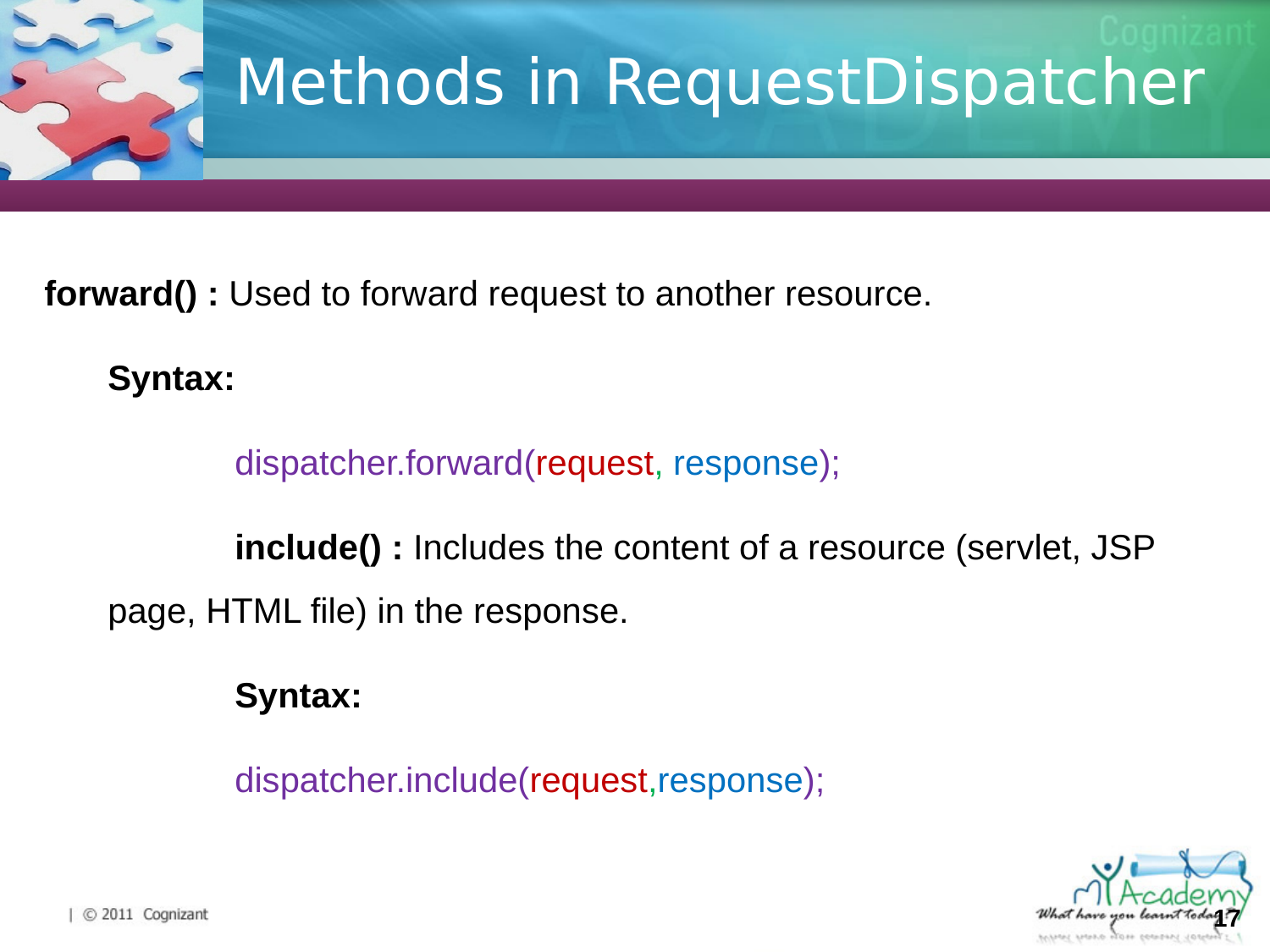

# Methods in RequestDispatcher
forward() : Used to forward request to another resource.
Syntax:
dispatcher.forward(request, response);
include() : Includes the content of a resource (servlet, JSP page, HTML file) in the response.
Syntax:
dispatcher.include(request,response);
17